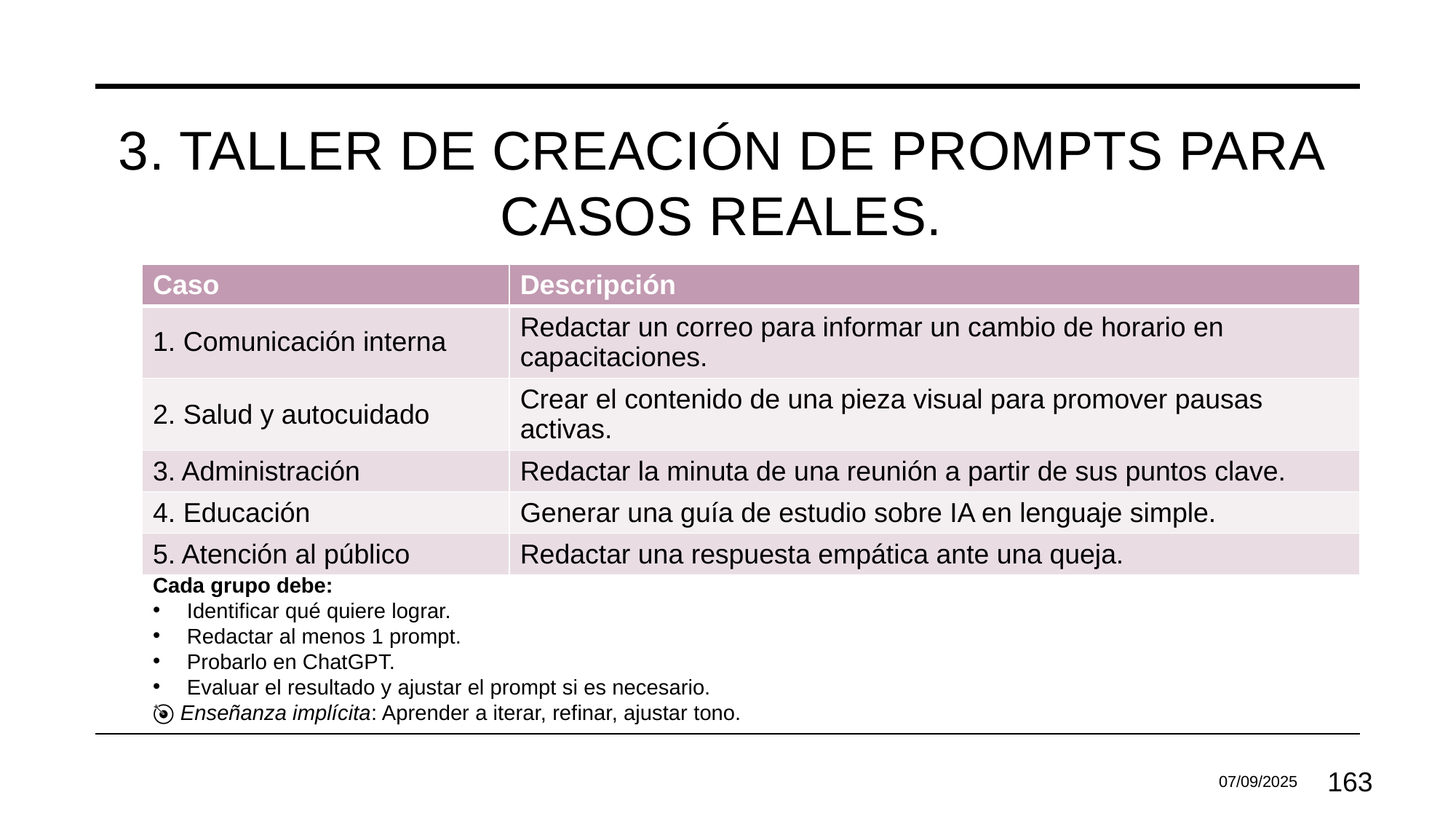

3. Taller de creación de prompts para casos reales.
| Caso | Descripción |
| --- | --- |
| 1. Comunicación interna | Redactar un correo para informar un cambio de horario en capacitaciones. |
| 2. Salud y autocuidado | Crear el contenido de una pieza visual para promover pausas activas. |
| 3. Administración | Redactar la minuta de una reunión a partir de sus puntos clave. |
| 4. Educación | Generar una guía de estudio sobre IA en lenguaje simple. |
| 5. Atención al público | Redactar una respuesta empática ante una queja. |
Cada grupo debe:
Identificar qué quiere lograr.
Redactar al menos 1 prompt.
Probarlo en ChatGPT.
Evaluar el resultado y ajustar el prompt si es necesario.
🎯 Enseñanza implícita: Aprender a iterar, refinar, ajustar tono.

07/09/2025
163